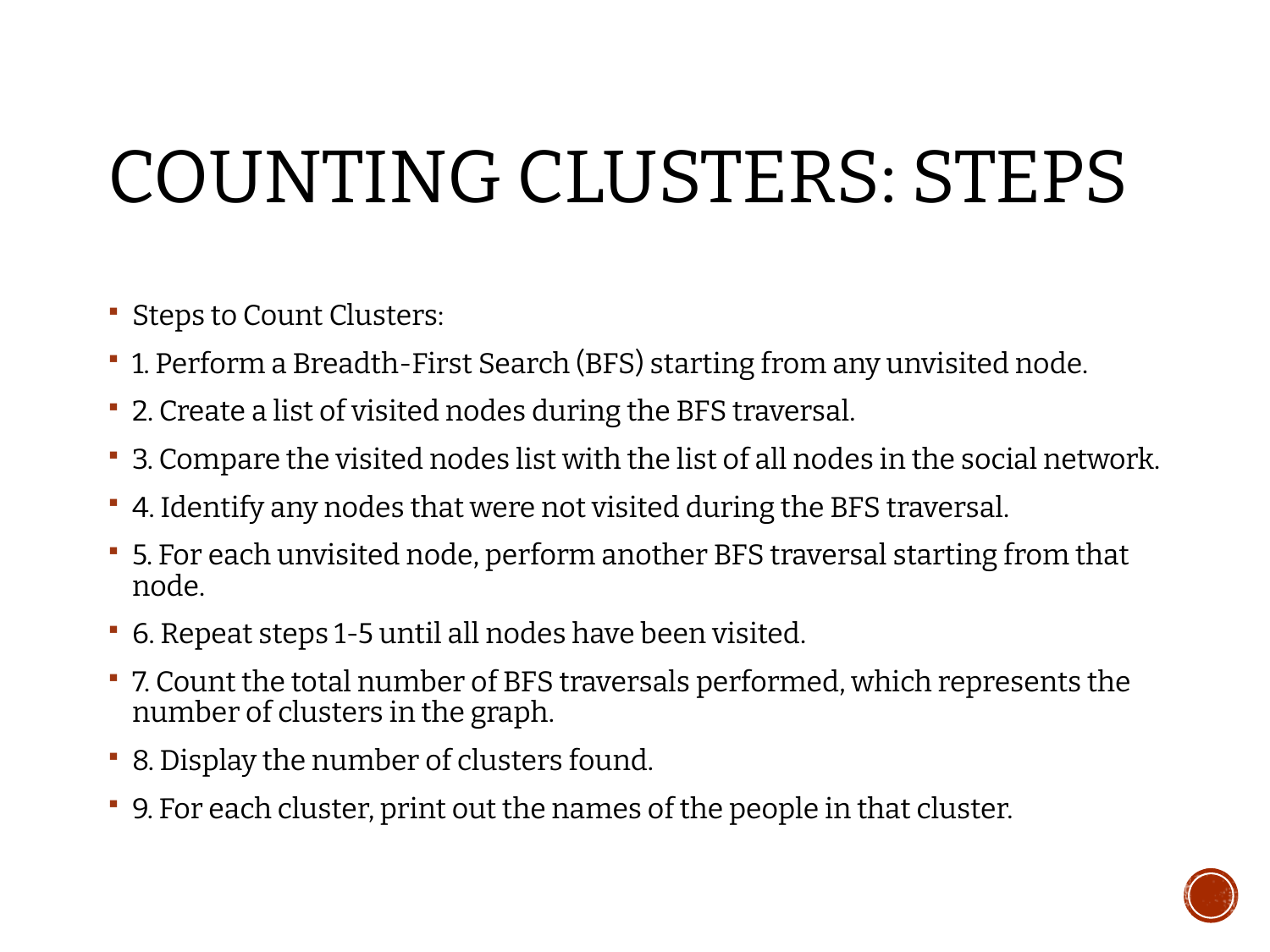

# Counting Clusters: Steps
Steps to Count Clusters:
1. Perform a Breadth-First Search (BFS) starting from any unvisited node.
2. Create a list of visited nodes during the BFS traversal.
3. Compare the visited nodes list with the list of all nodes in the social network.
4. Identify any nodes that were not visited during the BFS traversal.
5. For each unvisited node, perform another BFS traversal starting from that node.
6. Repeat steps 1-5 until all nodes have been visited.
7. Count the total number of BFS traversals performed, which represents the number of clusters in the graph.
8. Display the number of clusters found.
9. For each cluster, print out the names of the people in that cluster.